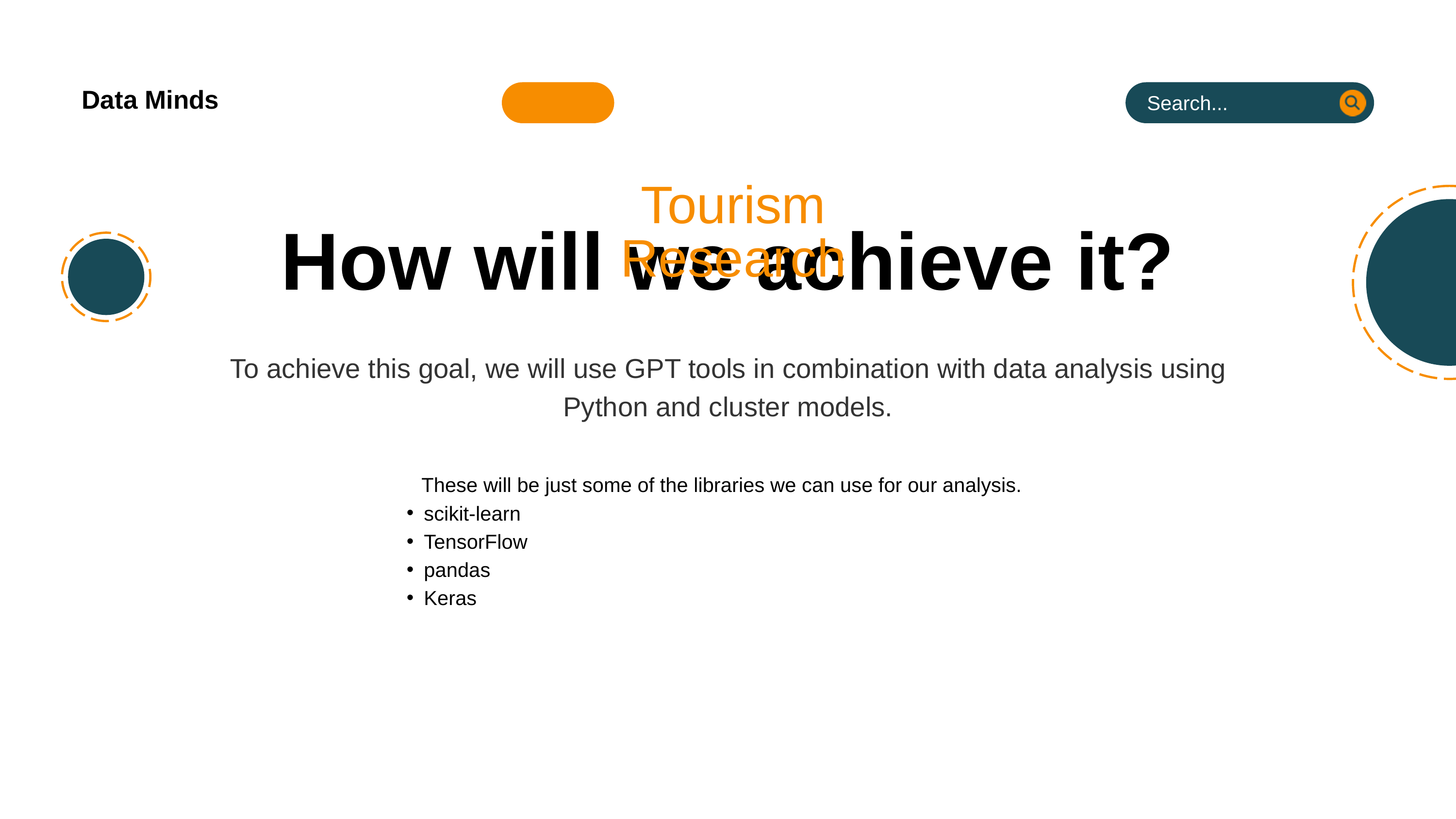

Search...

Data Minds
Tourism Research

How will we achieve it?

To achieve this goal, we will use GPT tools in combination with data analysis using Python and cluster models.
These will be just some of the libraries we can use for our analysis.
scikit-learn
TensorFlow
pandas
Keras